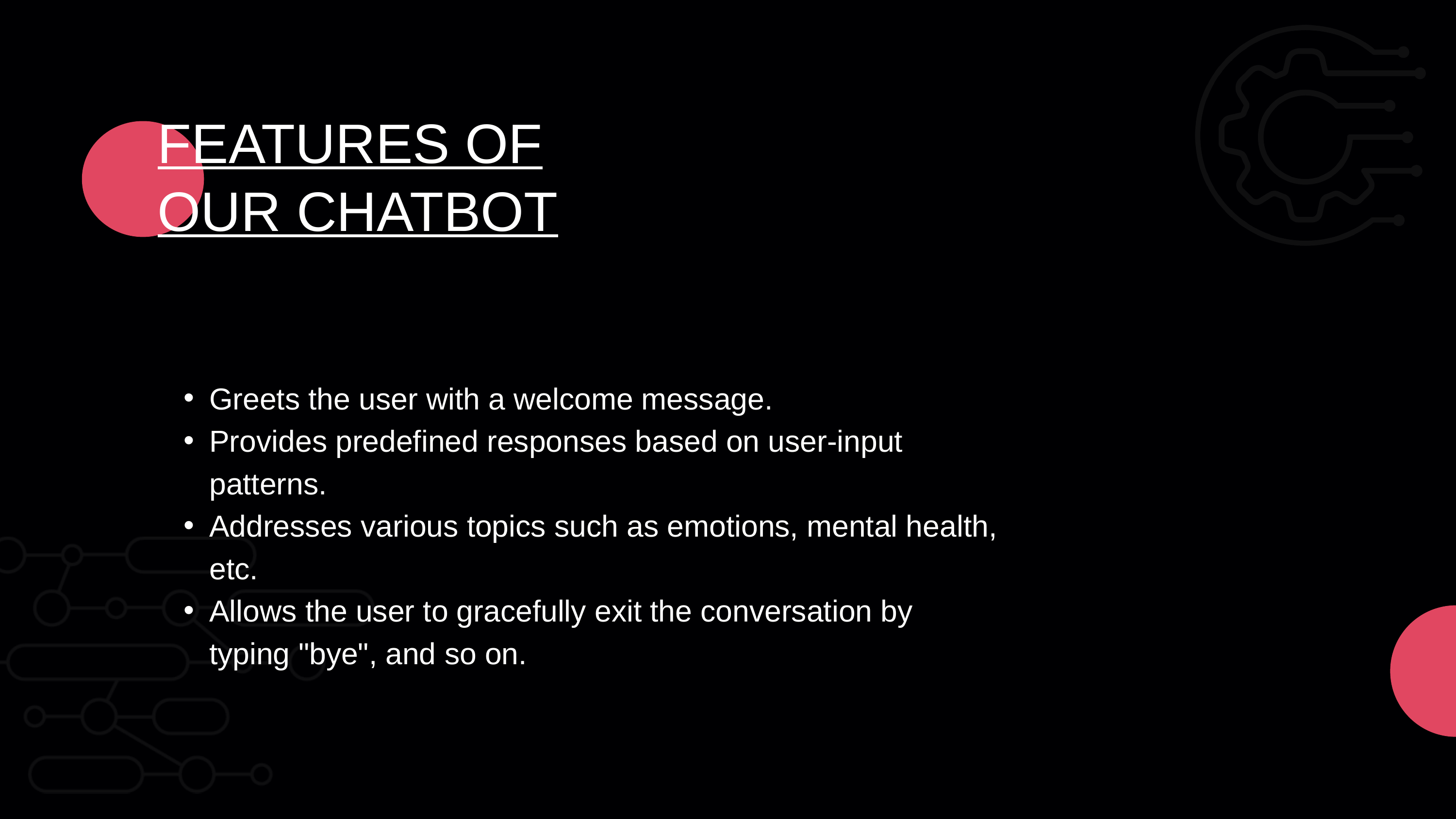

FEATURES OF OUR CHATBOT

Greets the user with a welcome message.
Provides predefined responses based on user-input patterns.
Addresses various topics such as emotions, mental health, etc.
Allows the user to gracefully exit the conversation by typing "bye", and so on.